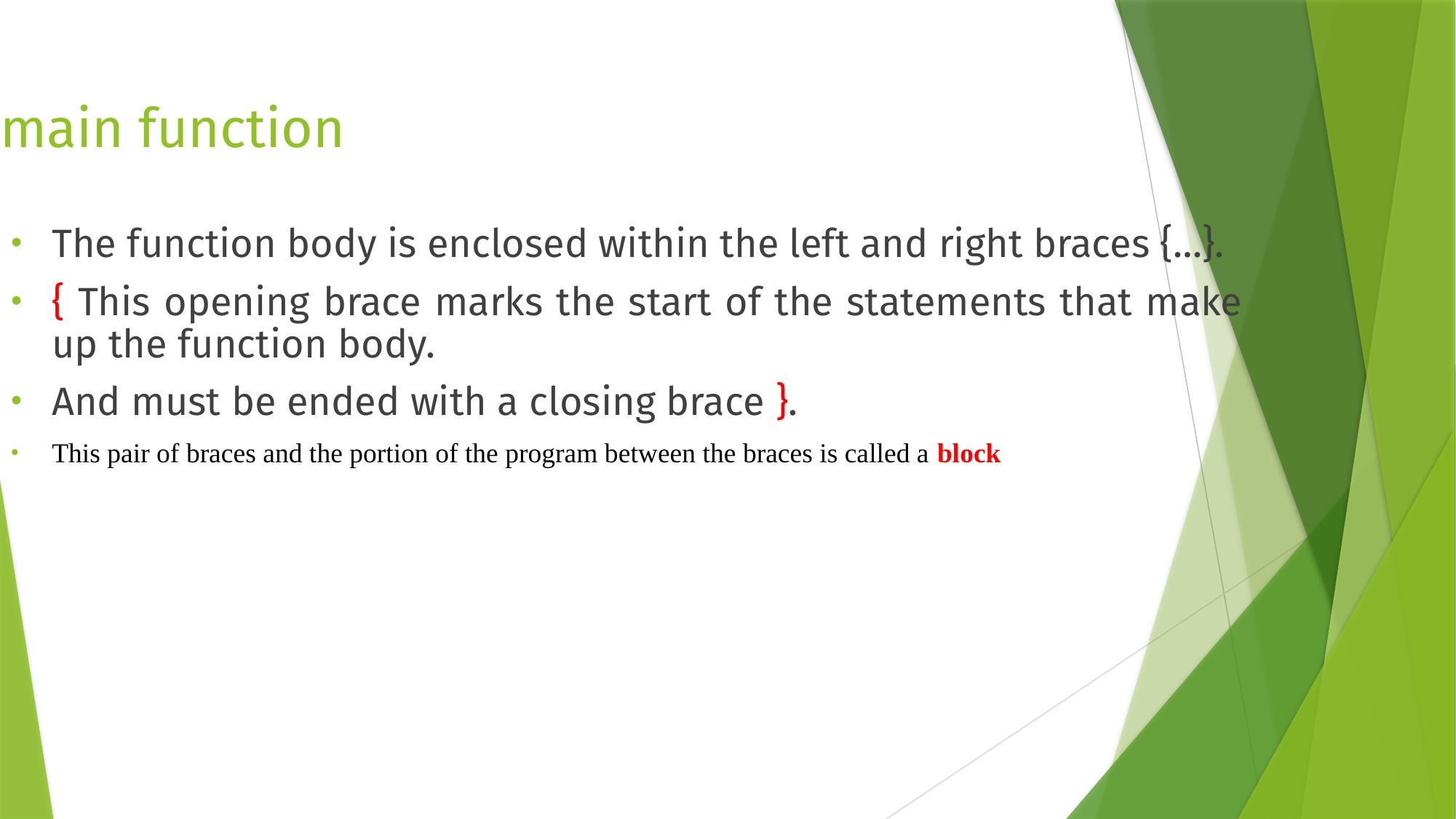

main function
The function body is enclosed within the left and right braces {…}.
{ This opening brace marks the start of the statements that make up the function body.
And must be ended with a closing brace }.
This pair of braces and the portion of the program between the braces is called a block